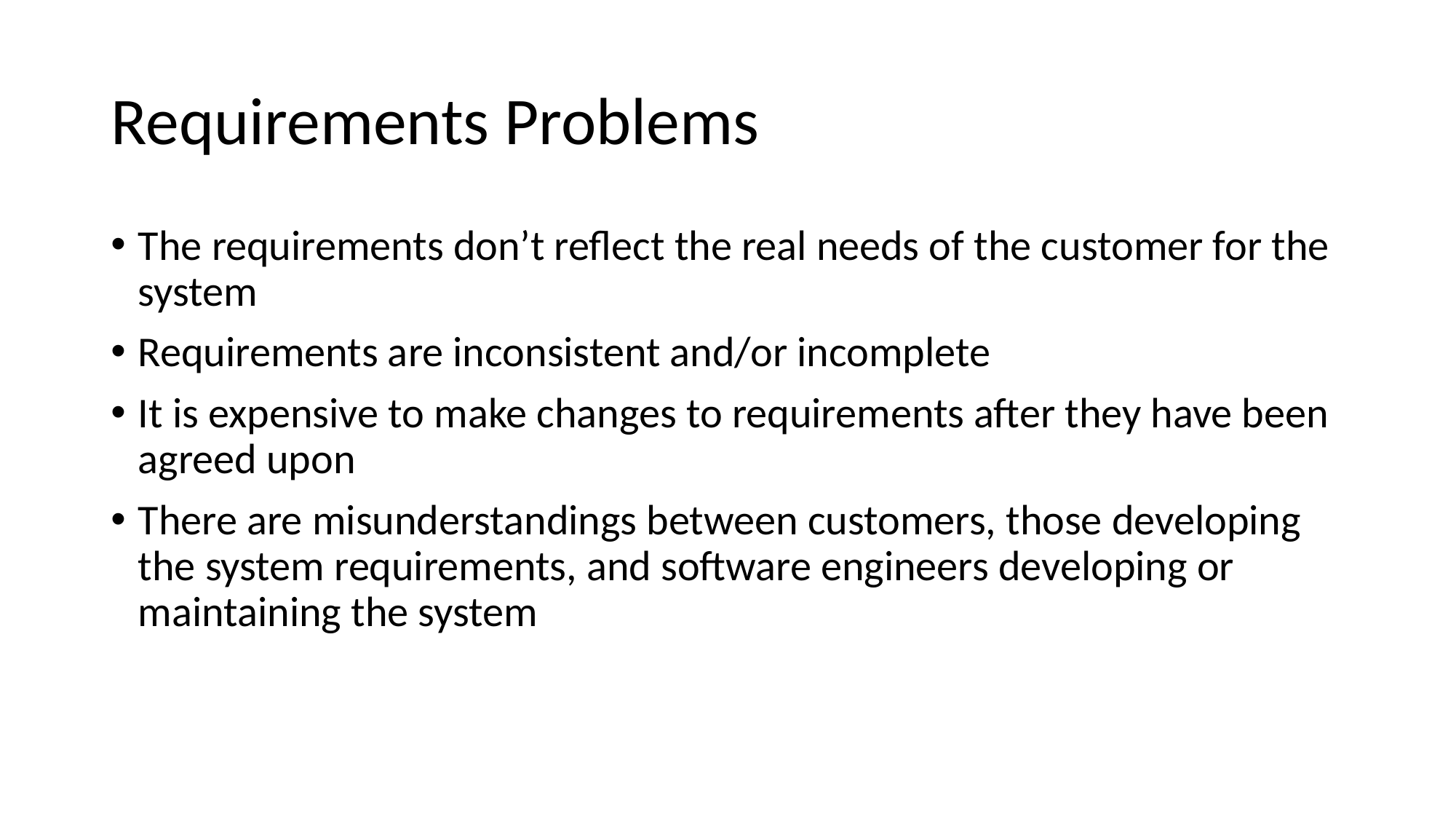

# Requirements Problems
The requirements don’t reflect the real needs of the customer for the system
Requirements are inconsistent and/or incomplete
It is expensive to make changes to requirements after they have been agreed upon
There are misunderstandings between customers, those developing the system requirements, and software engineers developing or maintaining the system